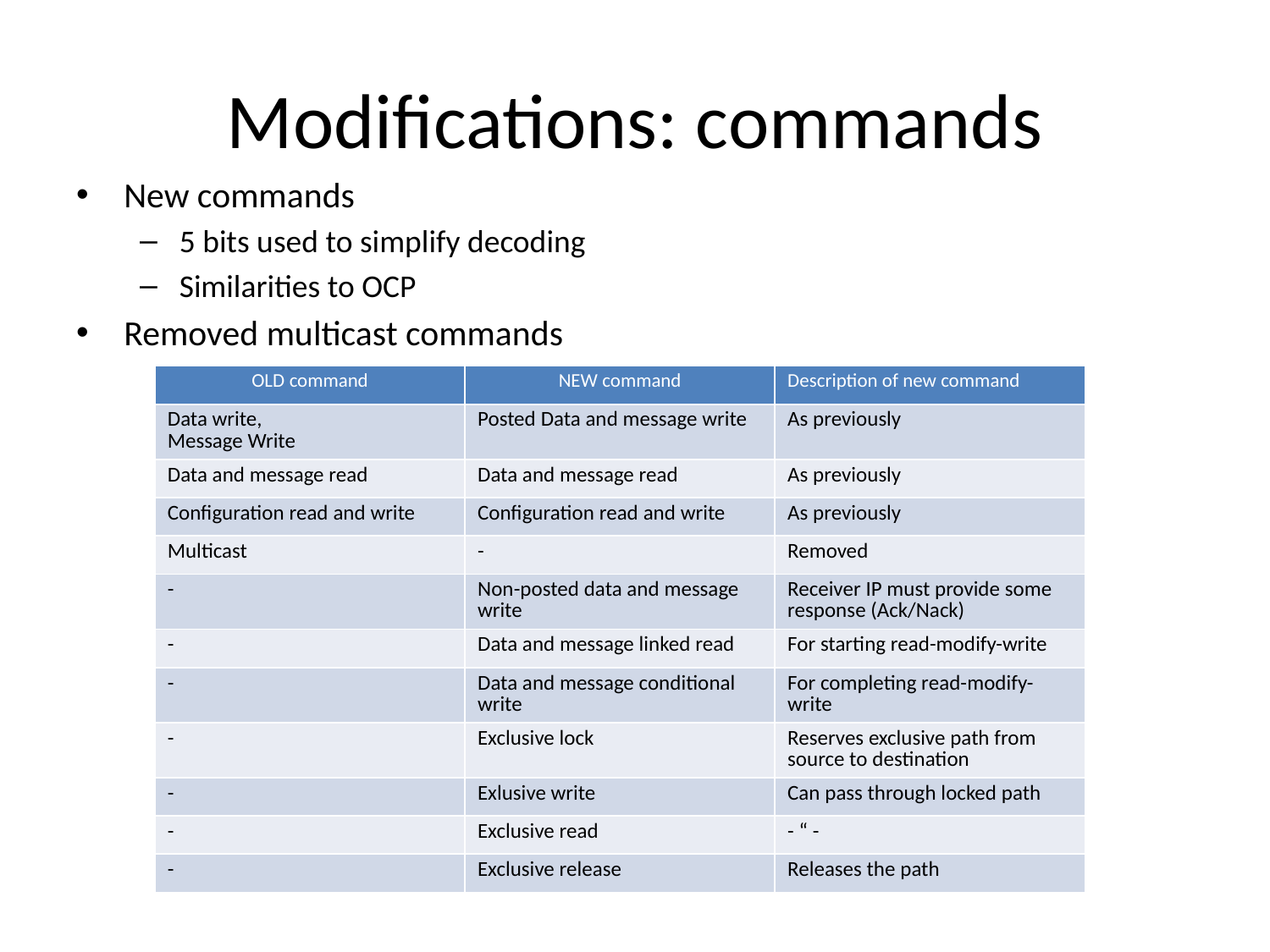

# Modifications: commands
New commands
5 bits used to simplify decoding
Similarities to OCP
Removed multicast commands

| OLD command | NEW command | Description of new command |
| --- | --- | --- |
| Data write, Message Write | Posted Data and message write | As previously |
| Data and message read | Data and message read | As previously |
| Configuration read and write | Configuration read and write | As previously |
| Multicast | - | Removed |
| - | Non-posted data and message write | Receiver IP must provide some response (Ack/Nack) |
| - | Data and message linked read | For starting read-modify-write |
| - | Data and message conditional write | For completing read-modify-write |
| - | Exclusive lock | Reserves exclusive path from source to destination |
| - | Exlusive write | Can pass through locked path |
| - | Exclusive read | - “ - |
| - | Exclusive release | Releases the path |